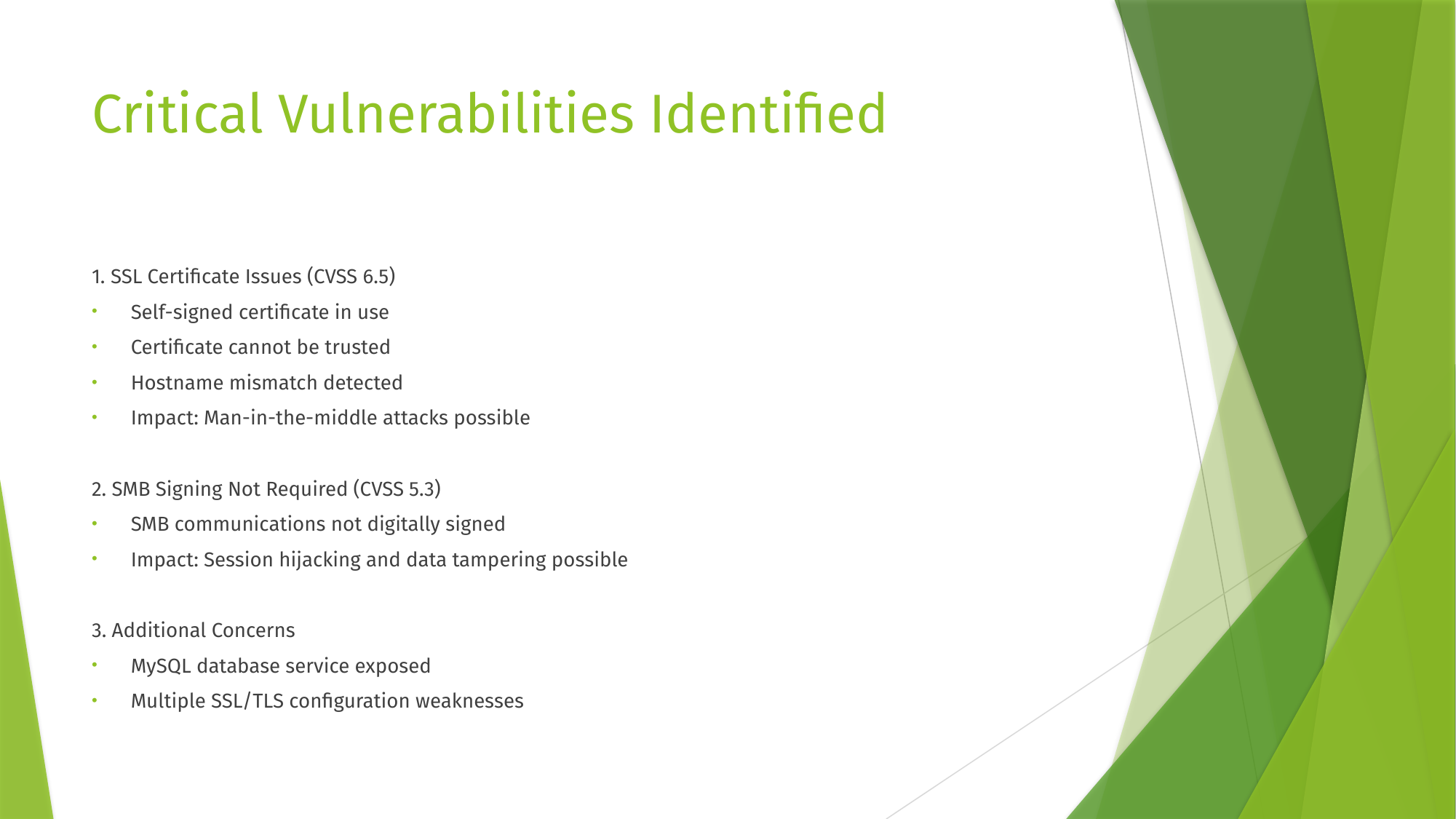

# Critical Vulnerabilities Identified
1. SSL Certificate Issues (CVSS 6.5)
Self-signed certificate in use
Certificate cannot be trusted
Hostname mismatch detected
Impact: Man-in-the-middle attacks possible

2. SMB Signing Not Required (CVSS 5.3)
SMB communications not digitally signed
Impact: Session hijacking and data tampering possible

3. Additional Concerns
MySQL database service exposed
Multiple SSL/TLS configuration weaknesses